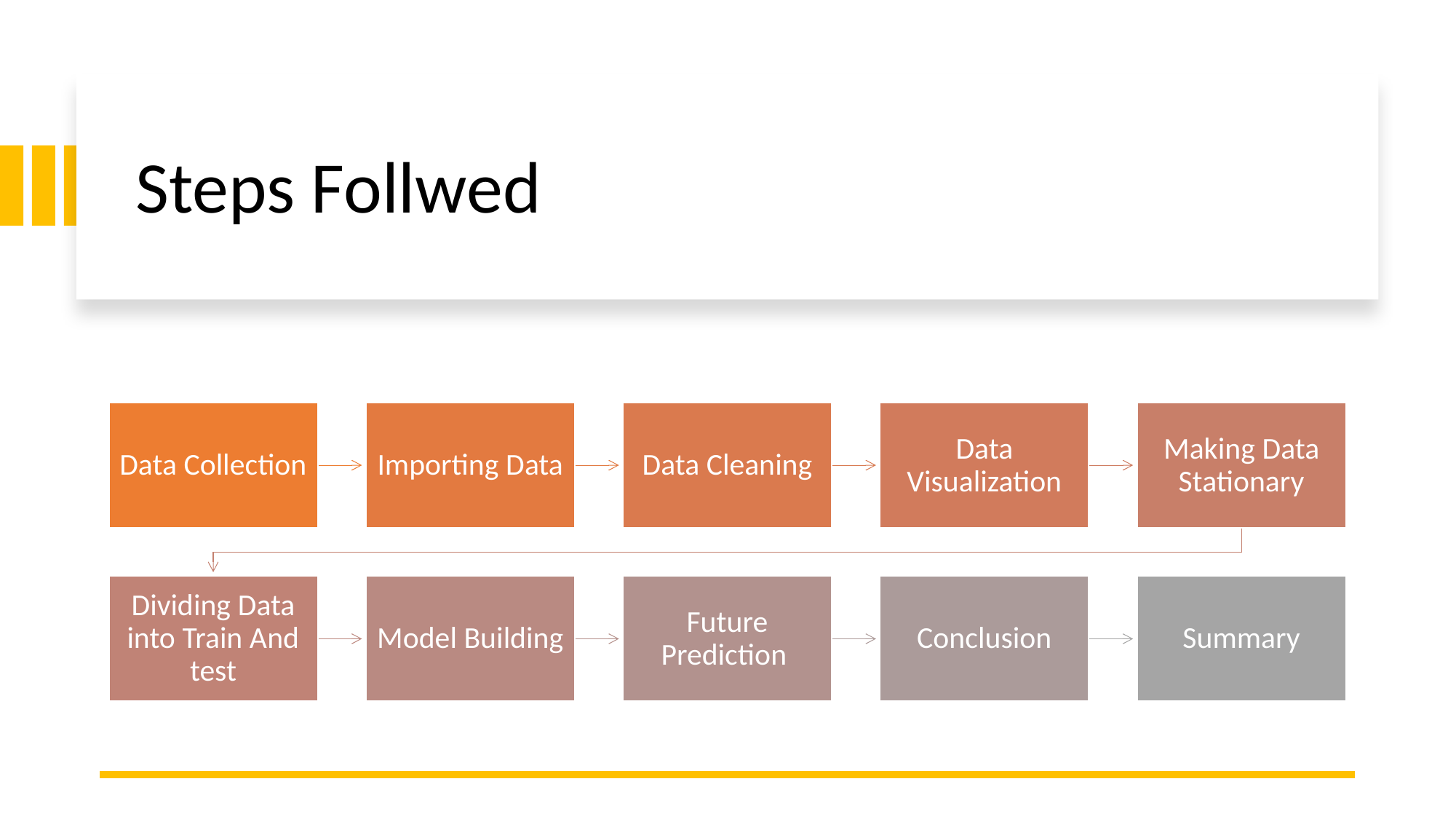

# Steps Follwed

Data Collection

Importing Data

Data Cleaning

Data Visualization

Making Data Stationary

Dividing Data into Train And test

Model Building

Future Prediction

Conclusion
Summary